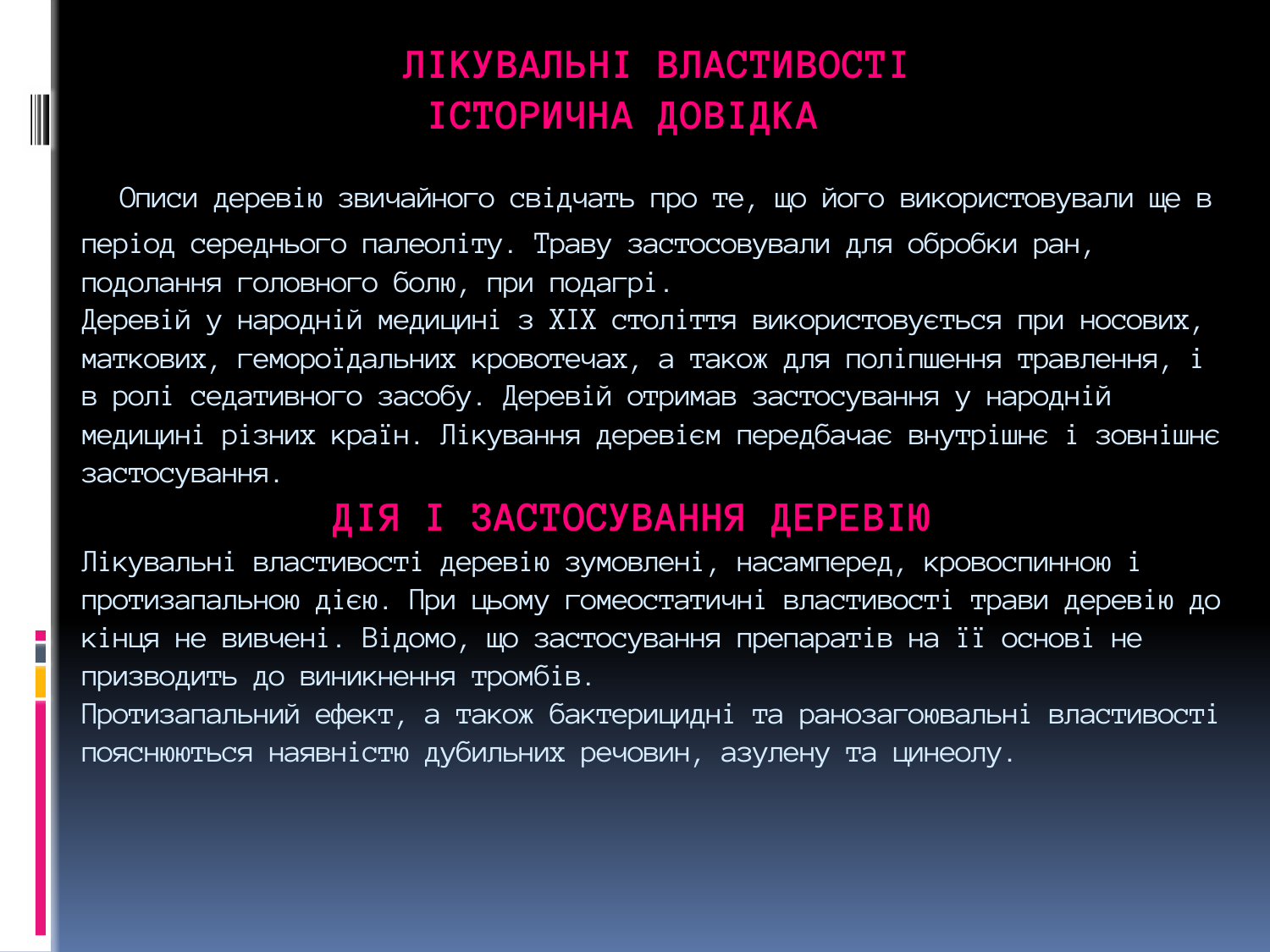

# ЛІКУВАЛЬНІ ВЛАСТИВОСТІ ІСТОРИЧНА ДОВІДКА Описи деревію звичайного свідчать про те, що його використовували ще в період середнього палеоліту. Траву застосовували для обробки ран, подолання головного болю, при подагрі. Деревій у народній медицині з XIX століття використовується при носових, маткових, гемороїдальних кровотечах, а також для поліпшення травлення, і в ролі седативного засобу. Деревій отримав застосування у народній медицині різних країн. Лікування деревієм передбачає внутрішнє і зовнішнє застосування. ДІЯ І ЗАСТОСУВАННЯ ДЕРЕВІЮ Лікувальні властивості деревію зумовлені, насамперед, кровоспинною і протизапальною дією. При цьому гомеостатичні властивості трави деревію до кінця не вивчені. Відомо, що застосування препаратів на її основі не призводить до виникнення тромбів. Протизапальний ефект, а також бактерицидні та ранозагоювальні властивості пояснюються наявністю дубильних речовин, азулену та цинеолу.